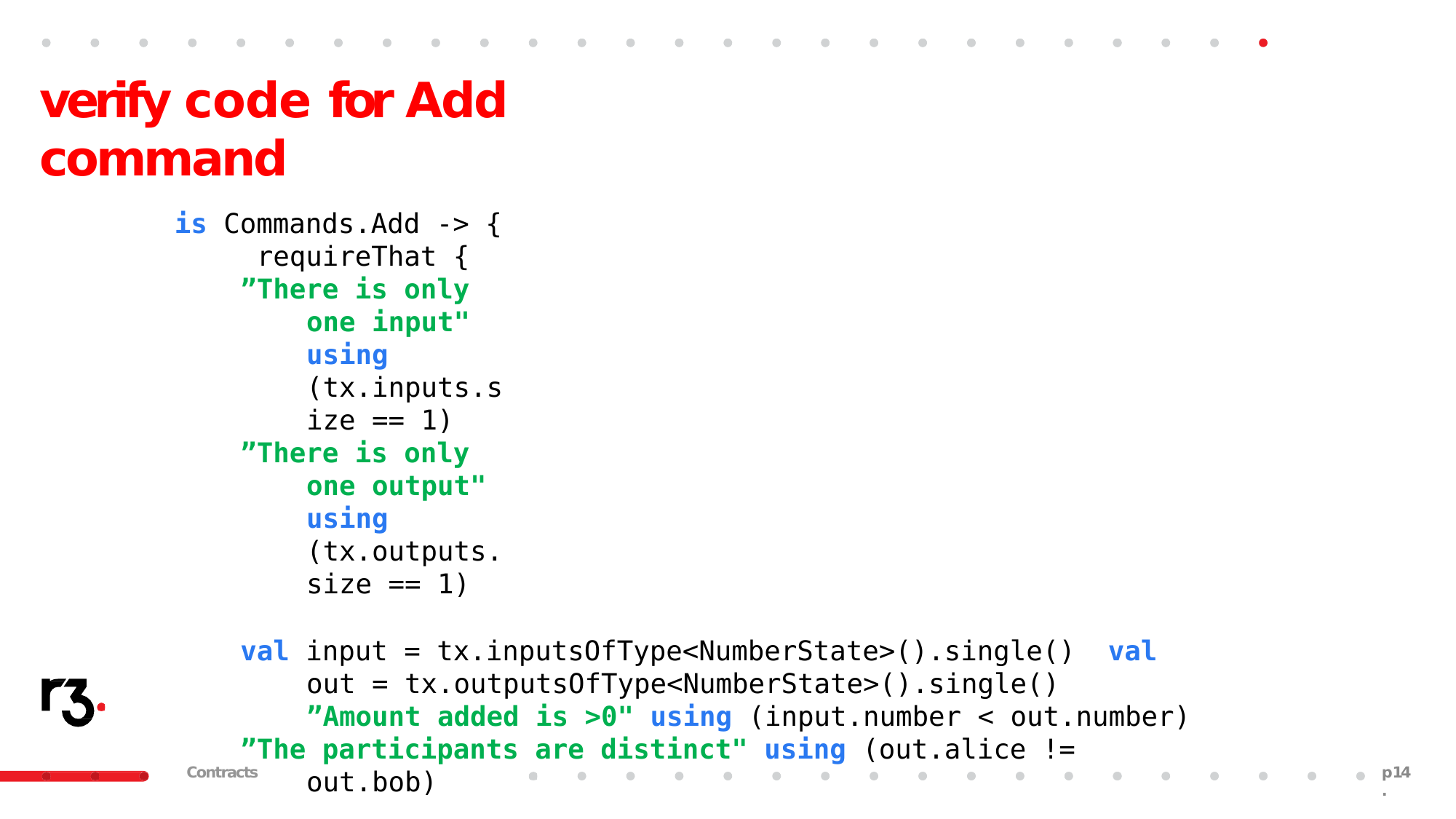

# verify code for Add command
is Commands.Add -> {  requireThat {
”There is only one input" using (tx.inputs.size == 1)
”There is only one output" using (tx.outputs.size == 1)

val input = tx.inputsOfType<NumberState>().single()  val out = tx.outputsOfType<NumberState>().single()  ”Amount added is >0" using (input.number < out.number)
”The participants are distinct" using (out.alice != out.bob)

val participantKeys = out.participants.map { it.owningKey }
"All participants must be signers" using
(command.signers.containsAll(participantKeys))
}
}
Contracts
p14.